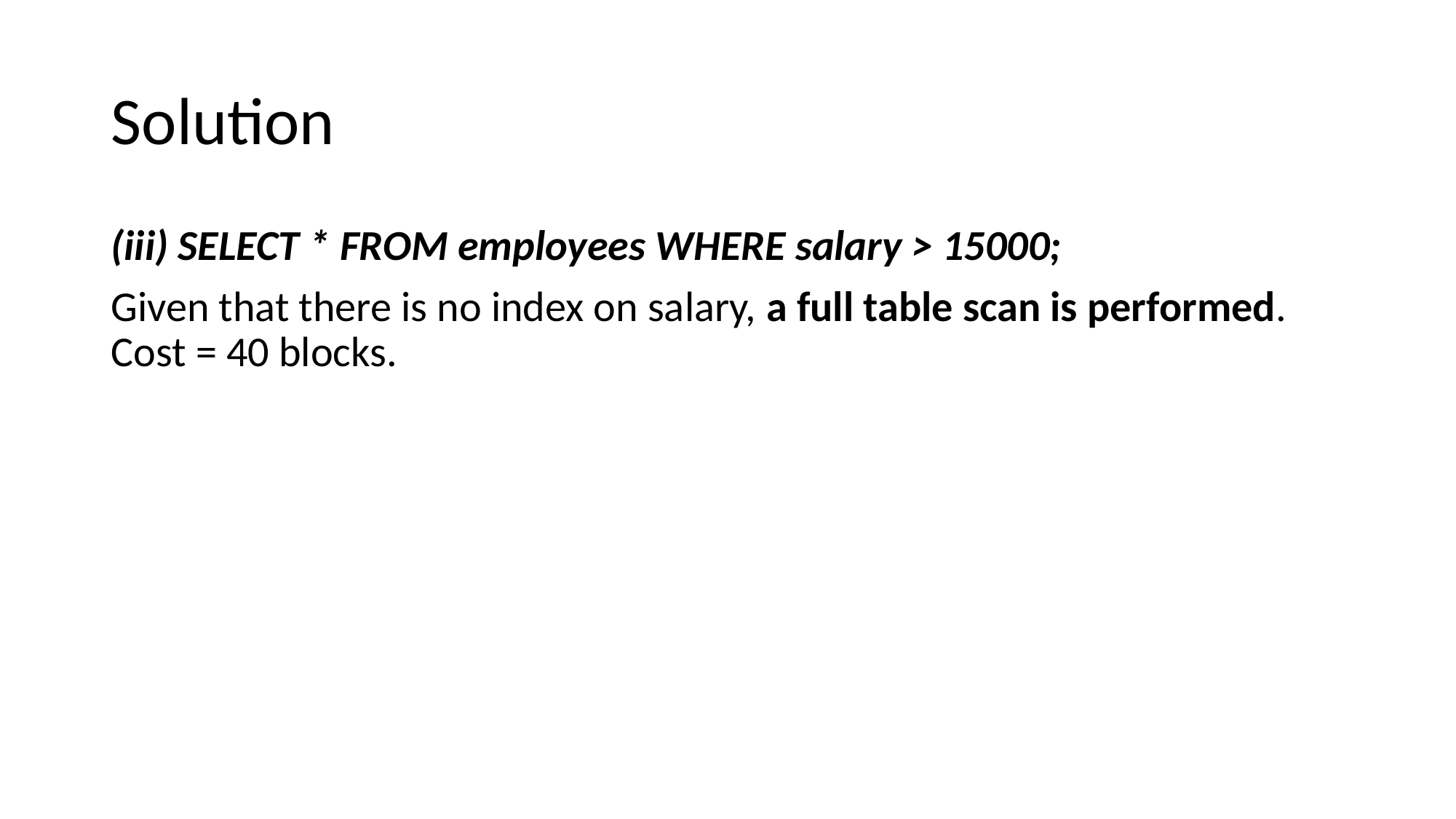

# Solution
(iii) SELECT * FROM employees WHERE salary > 15000;
Given that there is no index on salary, a full table scan is performed. Cost = 40 blocks.